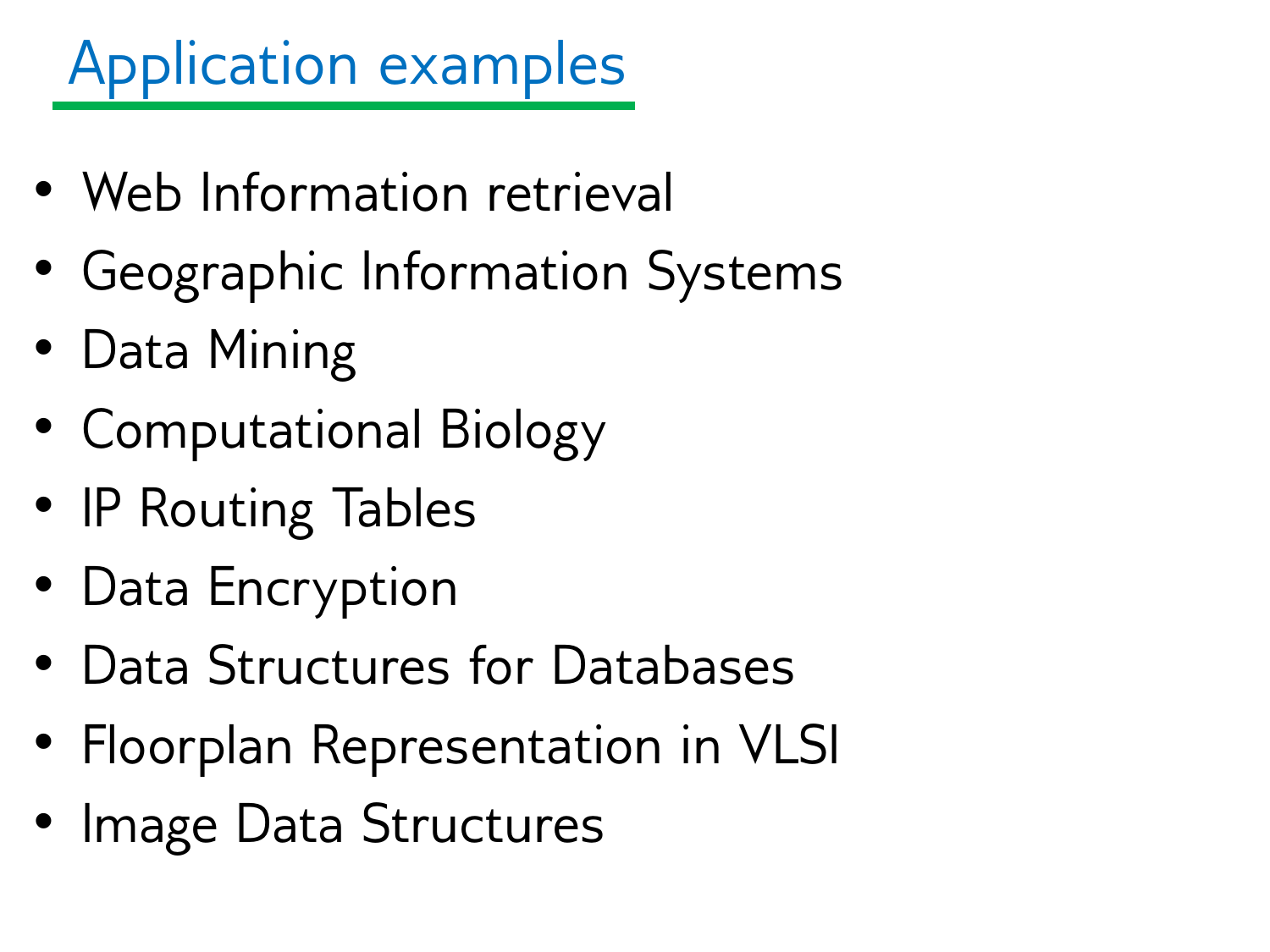

# Application examples
Web Information retrieval
Geographic Information Systems
Data Mining
Computational Biology
IP Routing Tables
Data Encryption
Data Structures for Databases
Floorplan Representation in VLSI
Image Data Structures